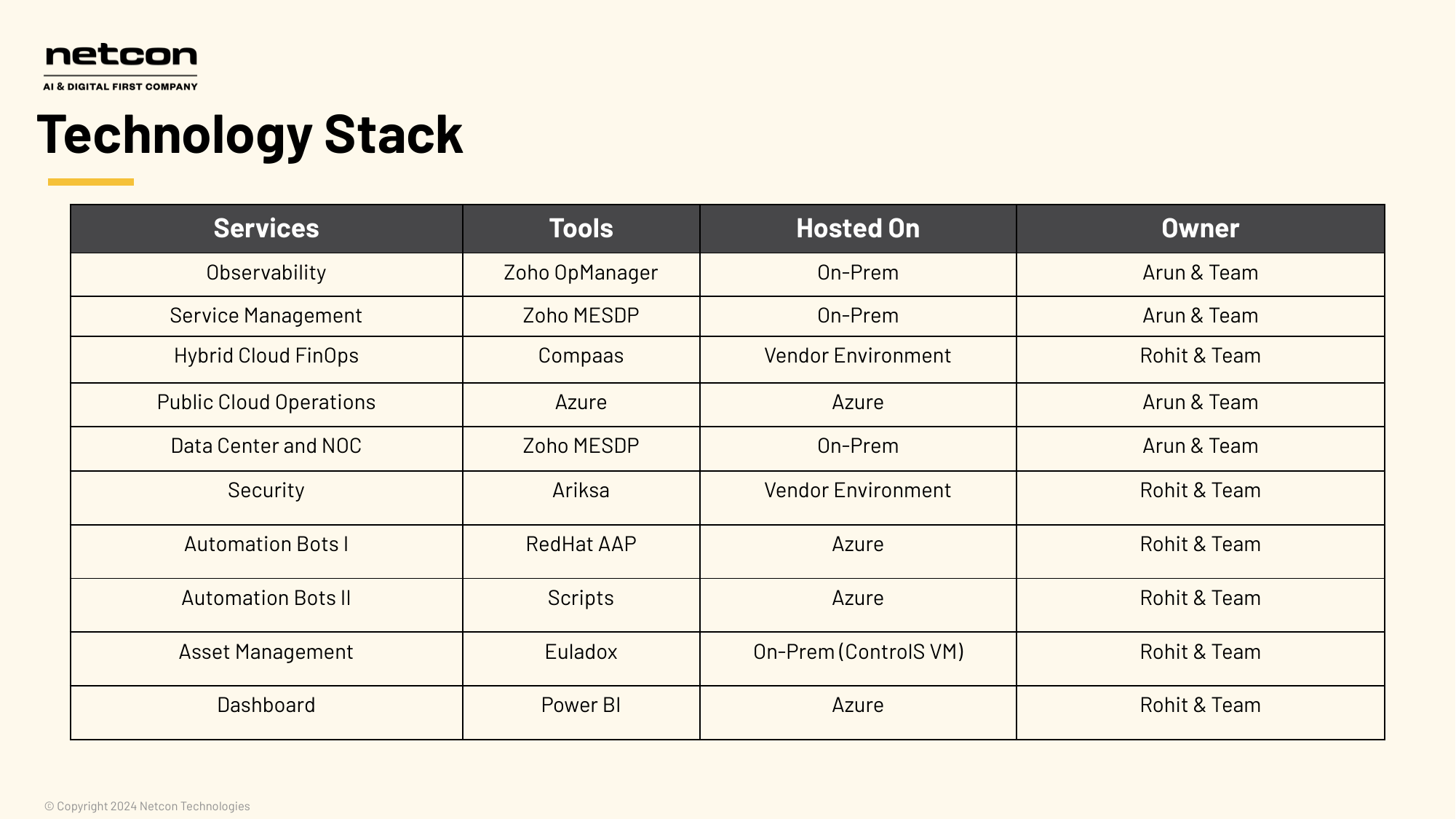

Technology Stack
| Services | Tools | Hosted On | Owner |
| --- | --- | --- | --- |
| Observability | Zoho OpManager | On-Prem | Arun & Team |
| Service Management | Zoho MESDP | On-Prem | Arun & Team |
| Hybrid Cloud FinOps | Compaas | Vendor Environment | Rohit & Team |
| Public Cloud Operations | Azure | Azure | Arun & Team |
| Data Center and NOC | Zoho MESDP | On-Prem | Arun & Team |
| Security | Ariksa | Vendor Environment | Rohit & Team |
| Automation Bots I | RedHat AAP | Azure | Rohit & Team |
| Automation Bots II | Scripts | Azure | Rohit & Team |
| Asset Management | Euladox | On-Prem (ControlS VM) | Rohit & Team |
| Dashboard | Power BI | Azure | Rohit & Team |